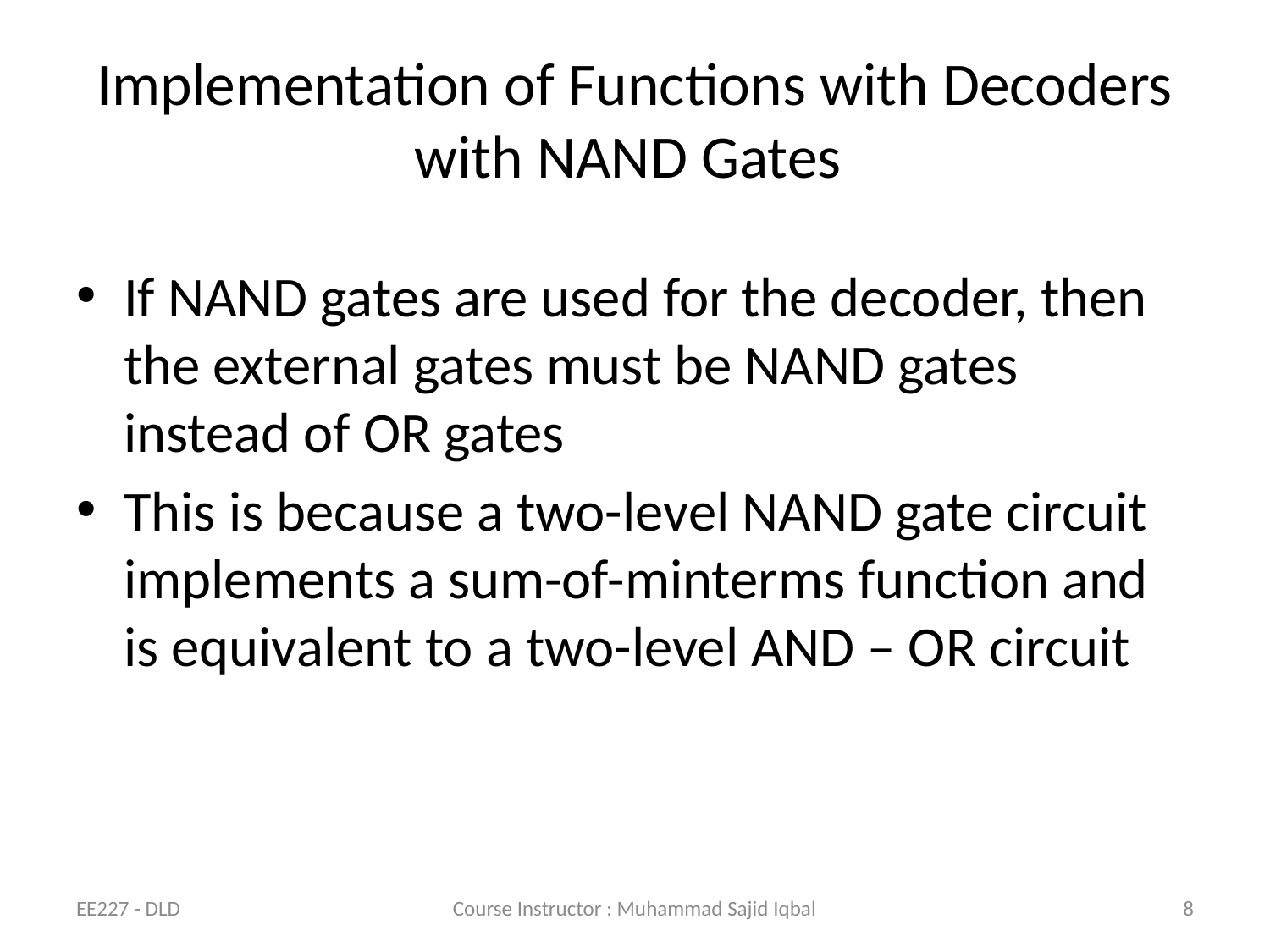

# Implementation of Functions with Decoders with NAND Gates
If NAND gates are used for the decoder, then the external gates must be NAND gates instead of OR gates
This is because a two-level NAND gate circuit implements a sum-of-minterms function and is equivalent to a two-level AND – OR circuit
EE227 - DLD
Course Instructor : Muhammad Sajid Iqbal
8